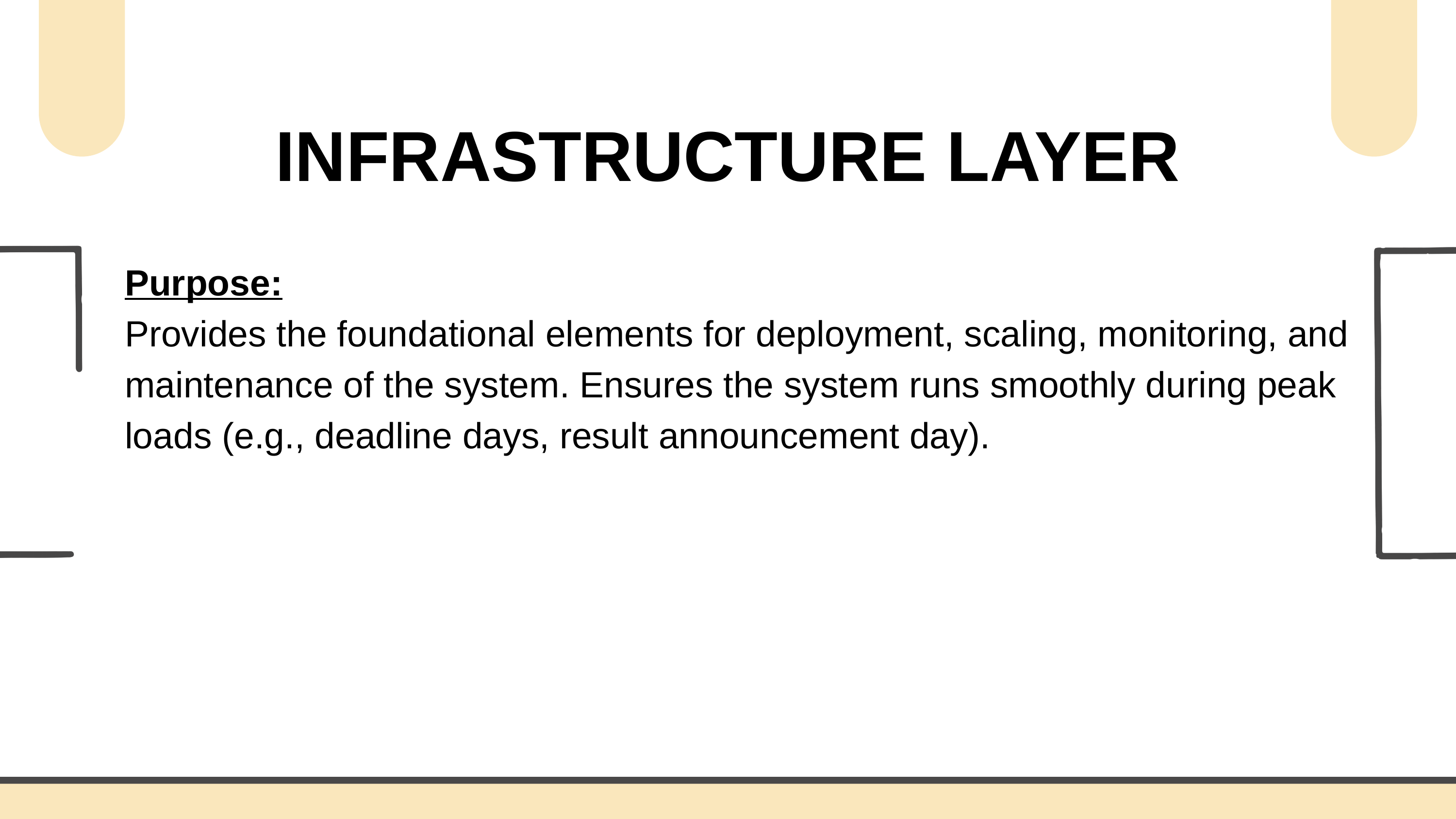

INFRASTRUCTURE LAYER

Purpose:
Provides the foundational elements for deployment, scaling, monitoring, and maintenance of the system. Ensures the system runs smoothly during peak loads (e.g., deadline days, result announcement day).